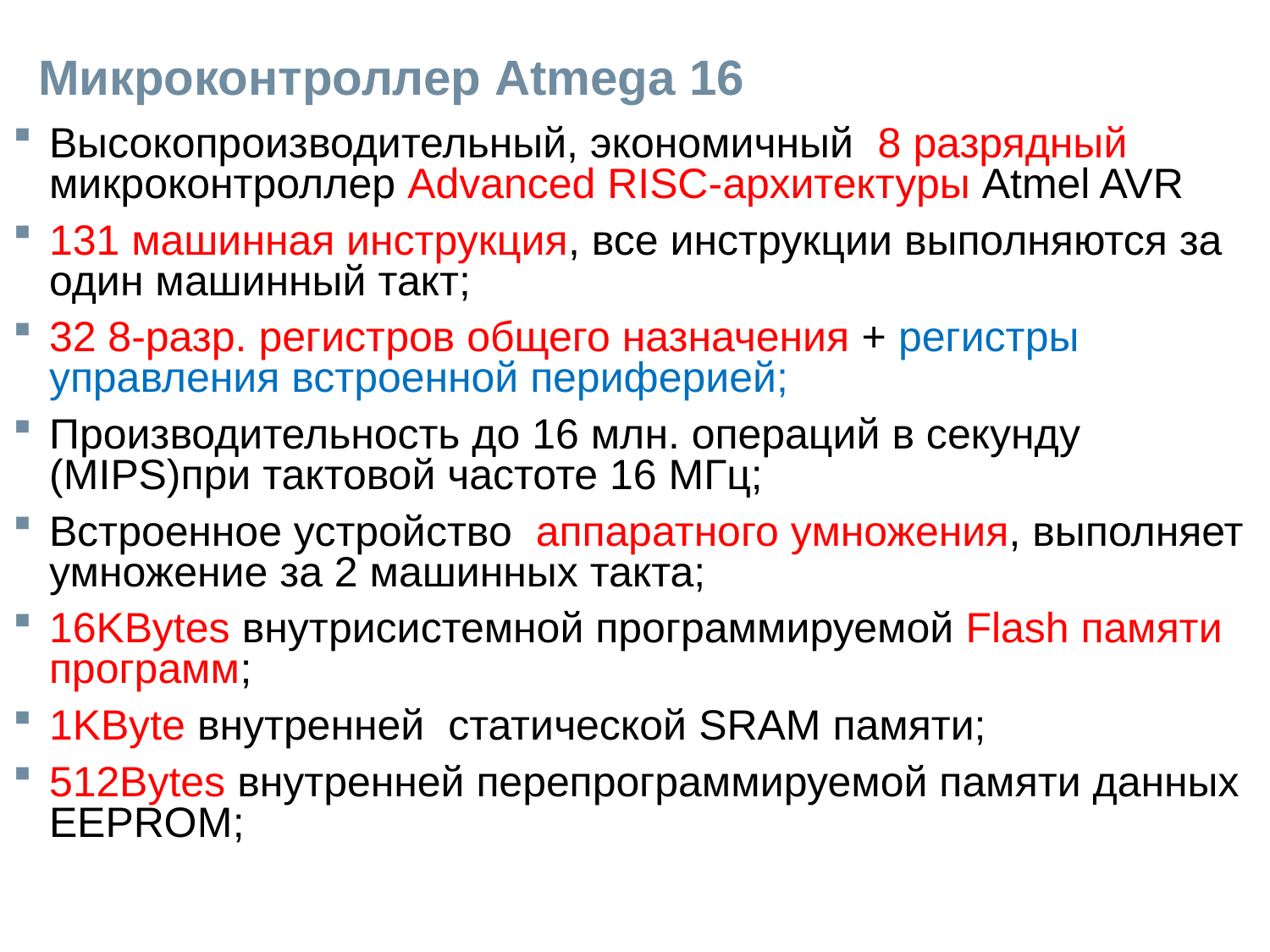

# Микроконтроллер Atmega 16
Высокопроизводительный, экономичный  8 разрядный  микроконтроллер Advanced RISC-архитектуры Atmel AVR
131 машинная инструкция, все инструкции выполняются за один машинный такт;
32 8-разр. регистров общего назначения + регистры управления встроенной периферией;
Производительность до 16 млн. операций в секунду  (MIPS)при тактовой частоте 16 МГц;
Встроенное устройство  аппаратного умножения, выполняет умножение за 2 машинных такта;
16KBytes внутрисистемной программируемой Flash памяти программ;
1KByte внутренней  статической SRAM памяти;
512Bytes внутренней перепрограммируемой памяти данных EEPROM;